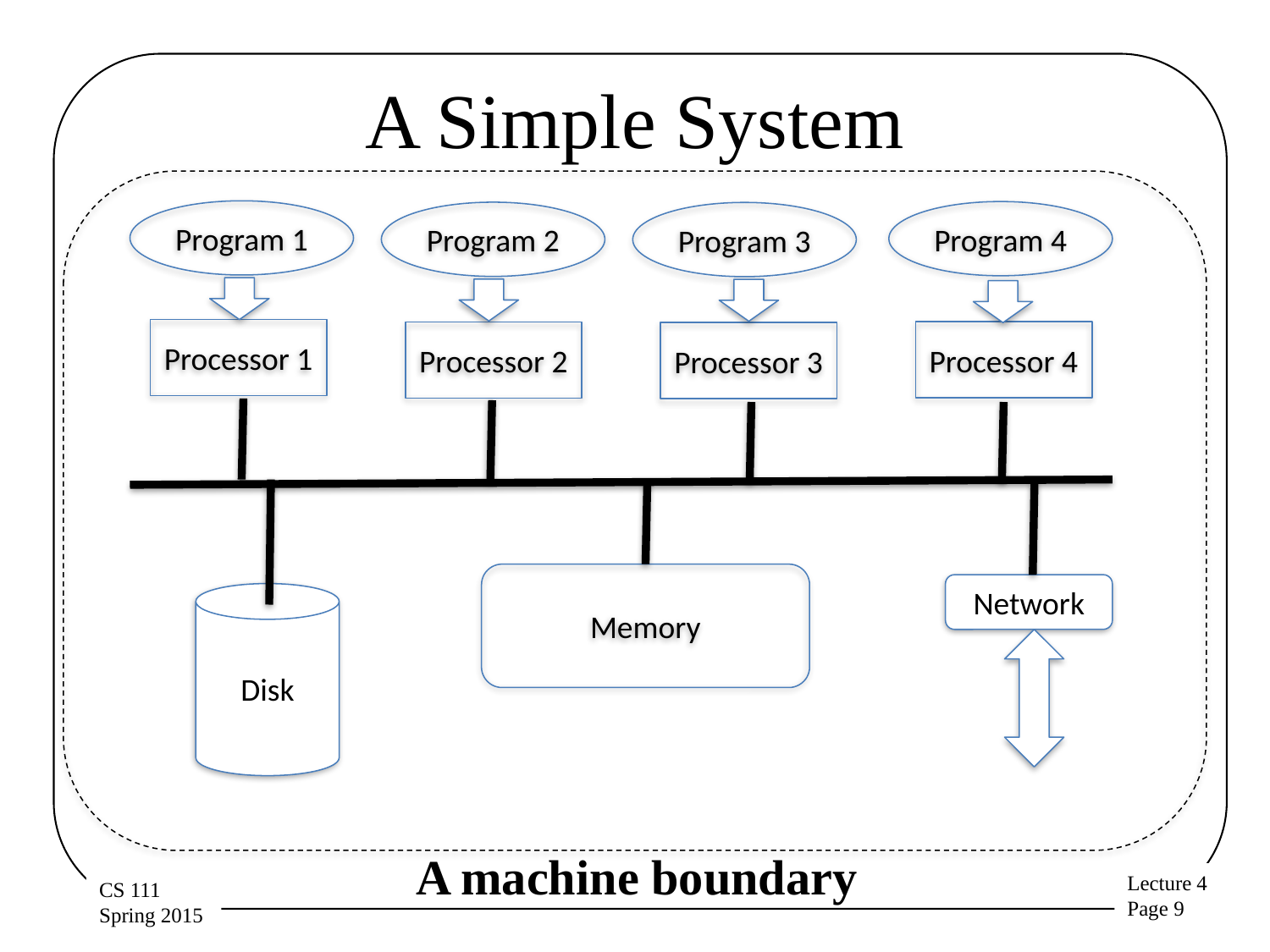

# A Simple System

Program 1
Program 4
Program 2
Program 3

Processor 1
Processor 4
Processor 2
Processor 3
Memory
Network

Disk
A machine boundary